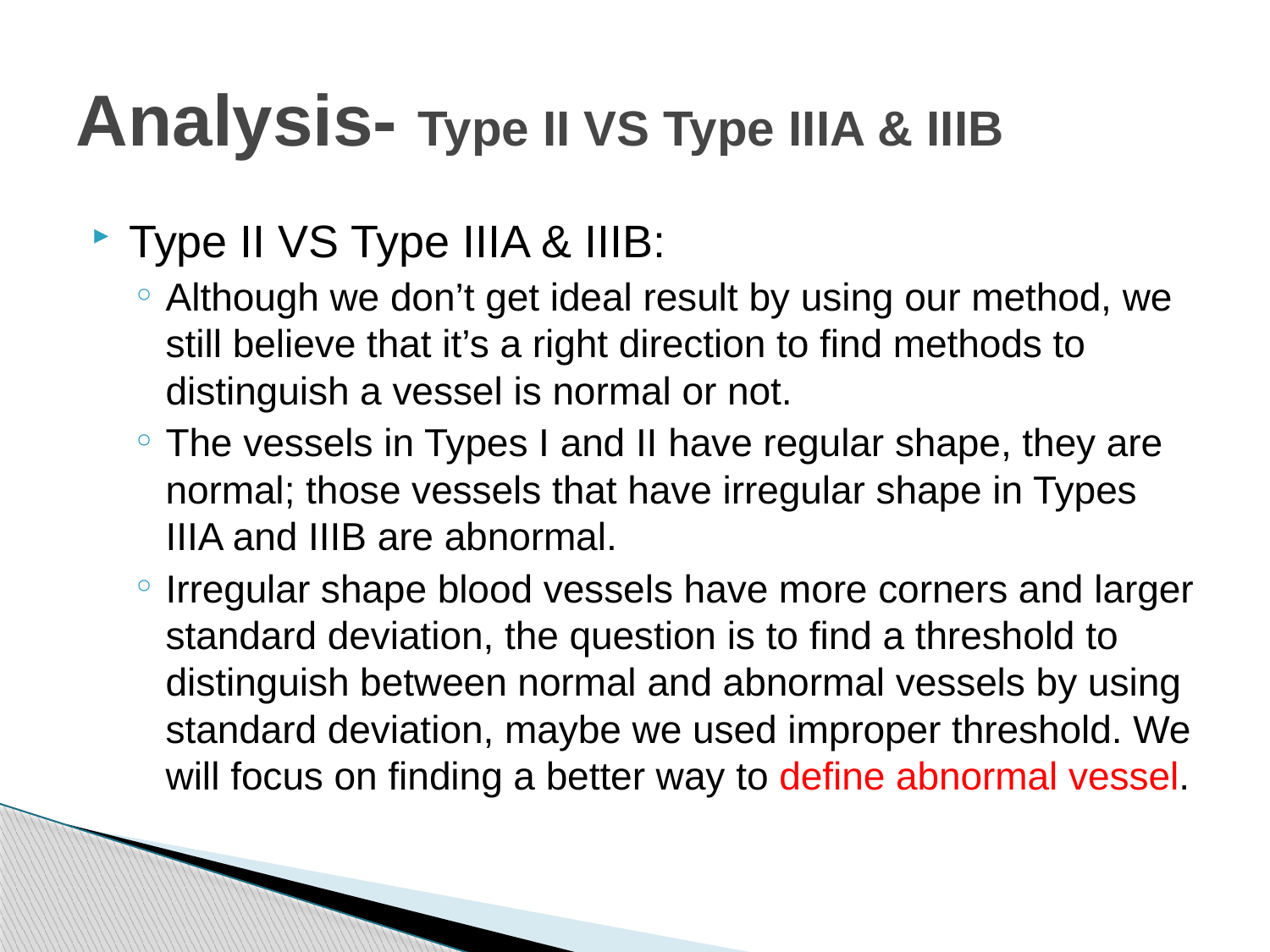

# Analysis- Type II VS Type IIIA & IIIB
Type II VS Type IIIA & IIIB:
Although we don’t get ideal result by using our method, we still believe that it’s a right direction to find methods to distinguish a vessel is normal or not.
The vessels in Types I and II have regular shape, they are normal; those vessels that have irregular shape in Types IIIA and IIIB are abnormal.
Irregular shape blood vessels have more corners and larger standard deviation, the question is to find a threshold to distinguish between normal and abnormal vessels by using standard deviation, maybe we used improper threshold. We will focus on finding a better way to define abnormal vessel.

13